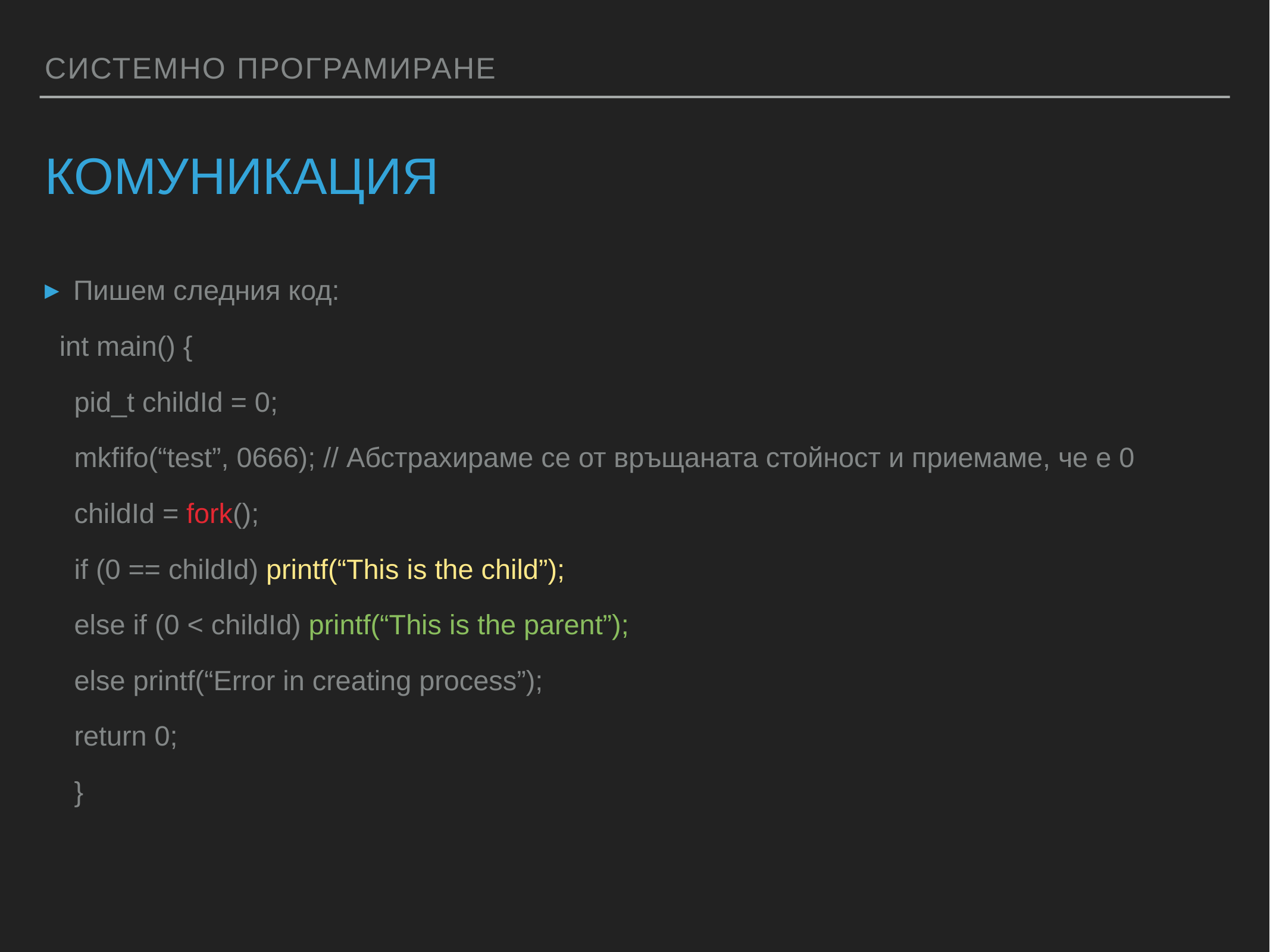

Системно програмиране
# Комуникация
Пишем следния код:
int main() {
pid_t childId = 0;
mkfifo(“test”, 0666); // Абстрахираме се от връщаната стойност и приемаме, че е 0
childId = fork();
if (0 == childId) printf(“This is the child”);
else if (0 < childId) printf(“This is the parent”);
else printf(“Error in creating process”);
return 0;
}